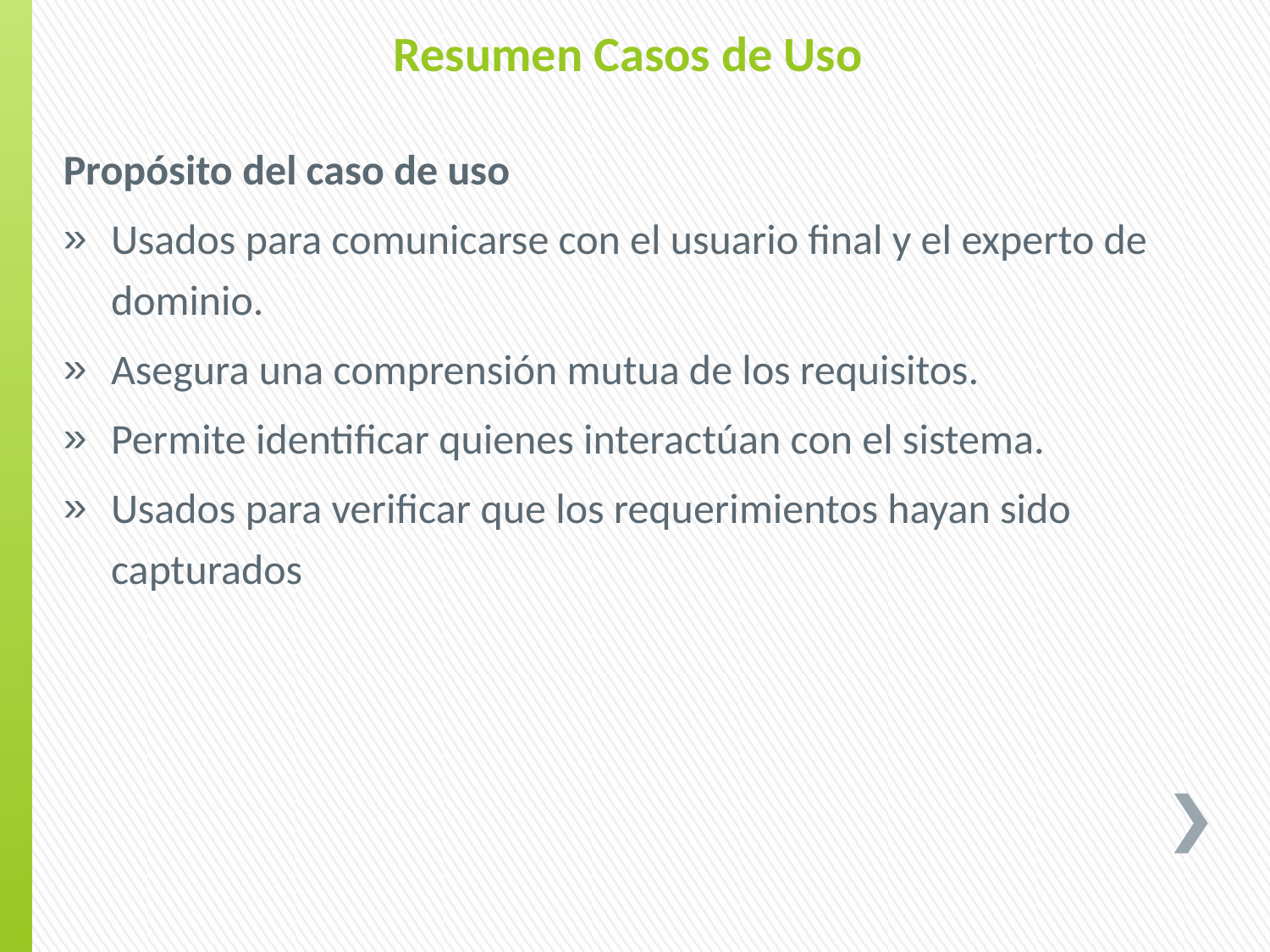

Resumen Casos de Uso
Propósito del caso de uso
Usados para comunicarse con el usuario final y el experto de dominio.
Asegura una comprensión mutua de los requisitos.
Permite identificar quienes interactúan con el sistema.
Usados para verificar que los requerimientos hayan sido capturados